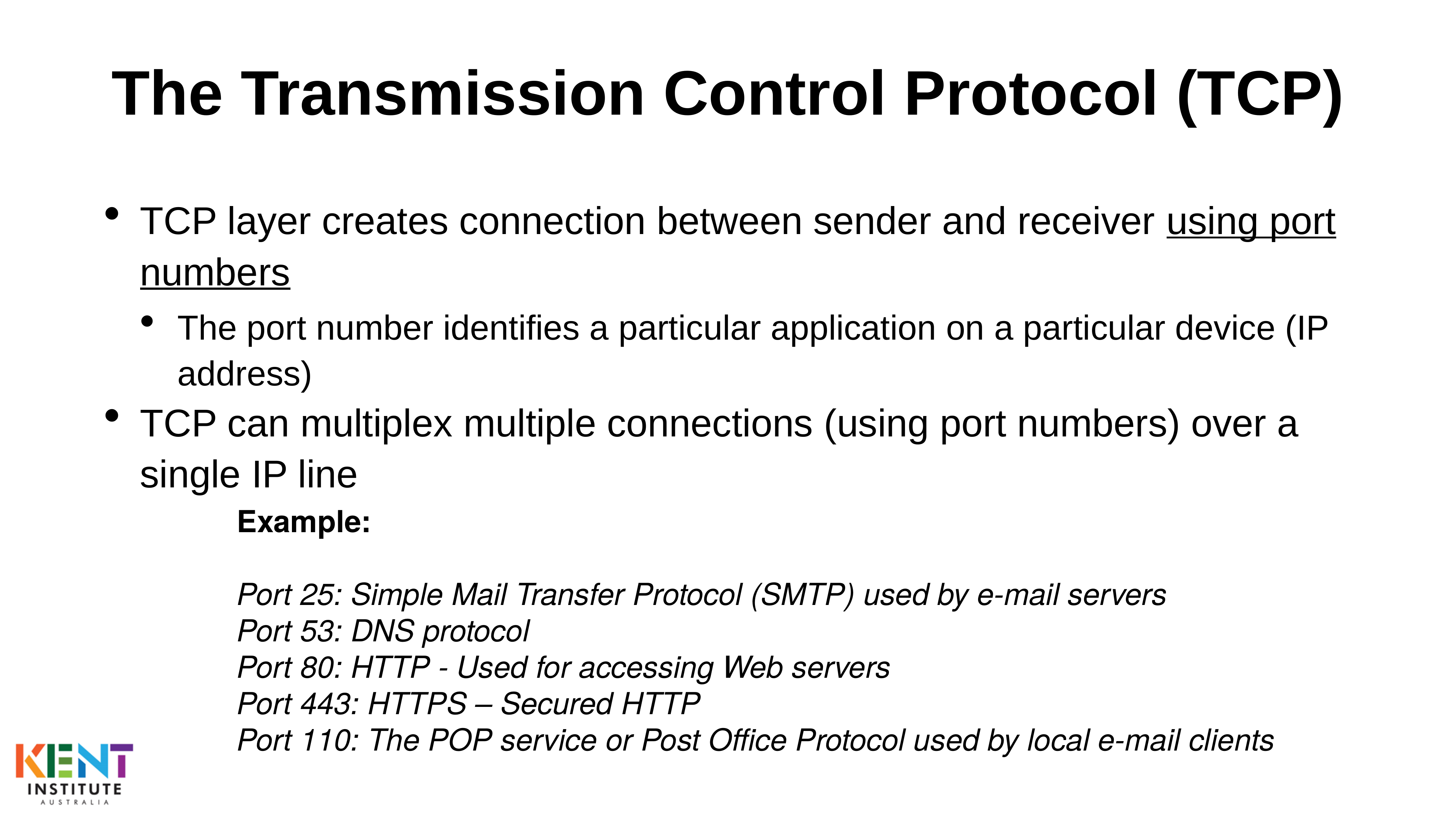

# The Transmission Control Protocol (TCP)
TCP layer creates connection between sender and receiver using port numbers
The port number identifies a particular application on a particular device (IP address)
TCP can multiplex multiple connections (using port numbers) over a single IP line
Example:

Port 25: Simple Mail Transfer Protocol (SMTP) used by e-mail servers
Port 53: DNS protocol
Port 80: HTTP - Used for accessing Web servers
Port 443: HTTPS – Secured HTTP
Port 110: The POP service or Post Office Protocol used by local e-mail clients